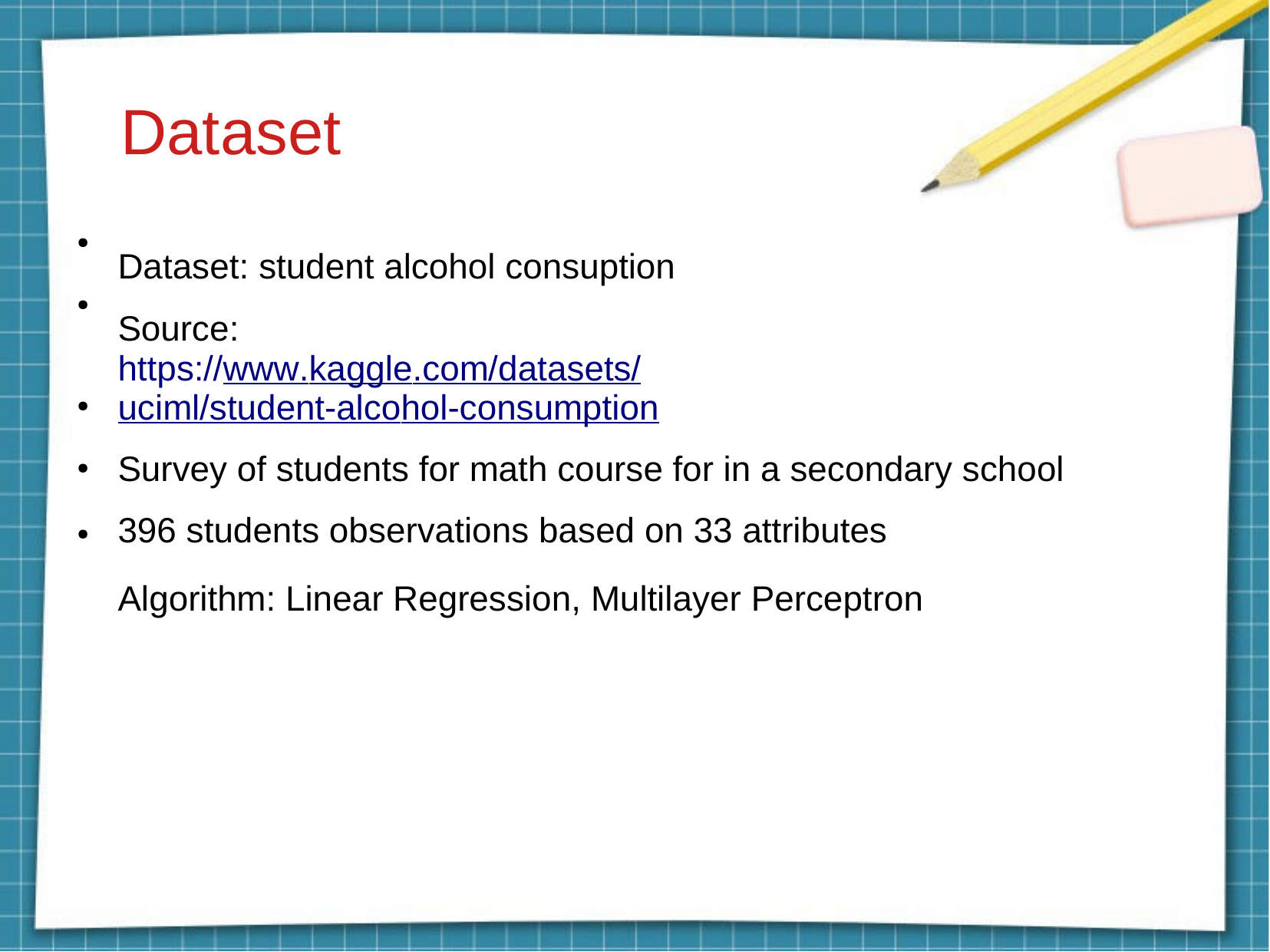

# Dataset
Dataset: student alcohol consuption Source:
https://www.kaggle.com/datasets/uciml/student-alcohol-consumption
Survey of students for math course for in a secondary school 396 students observations based on 33 attributes
Algorithm: Linear Regression, Multilayer Perceptron
●
●
●
●
●